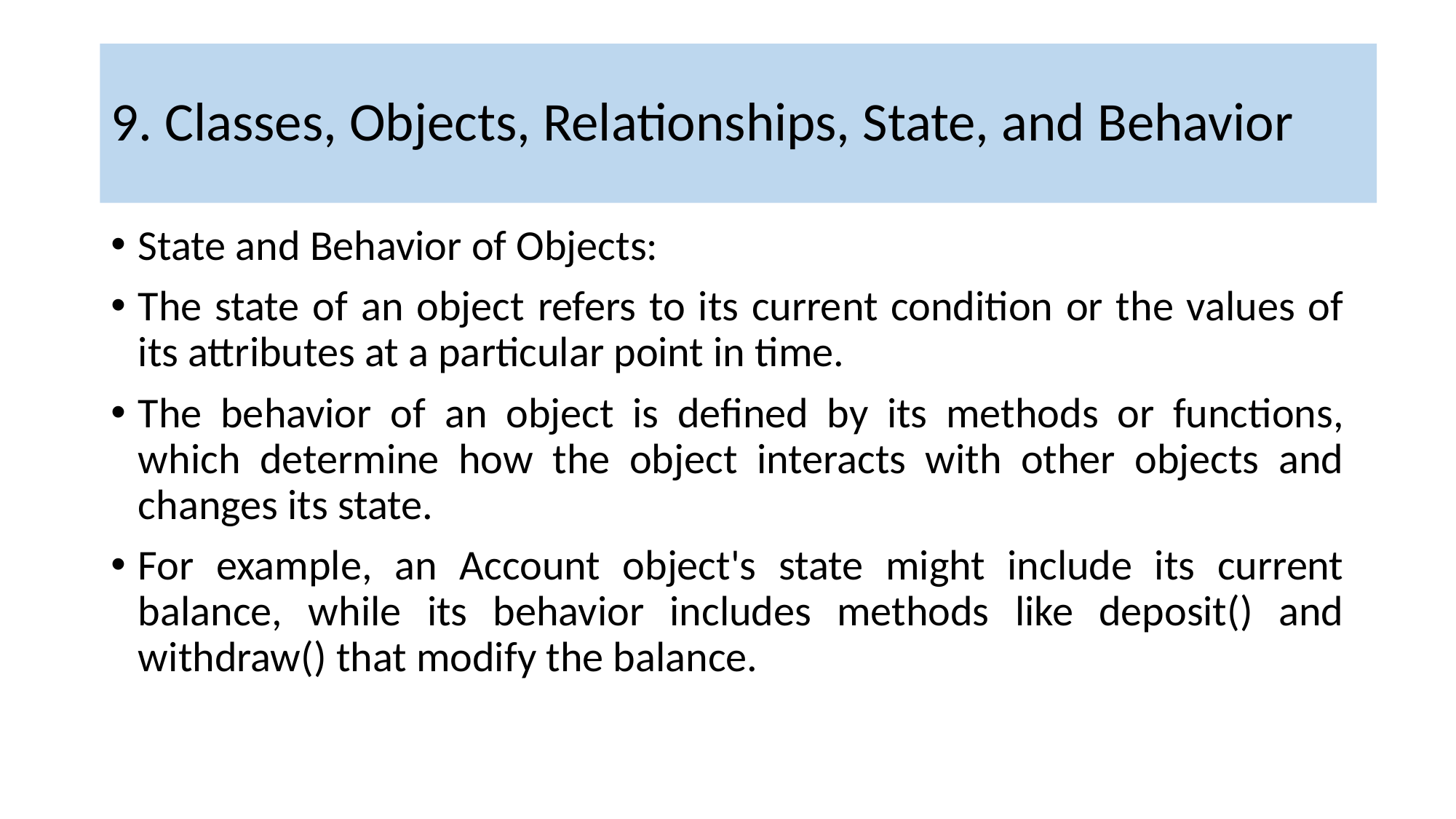

# 9. Classes, Objects, Relationships, State, and Behavior
State and Behavior of Objects:
The state of an object refers to its current condition or the values of its attributes at a particular point in time.
The behavior of an object is defined by its methods or functions, which determine how the object interacts with other objects and changes its state.
For example, an Account object's state might include its current balance, while its behavior includes methods like deposit() and withdraw() that modify the balance.